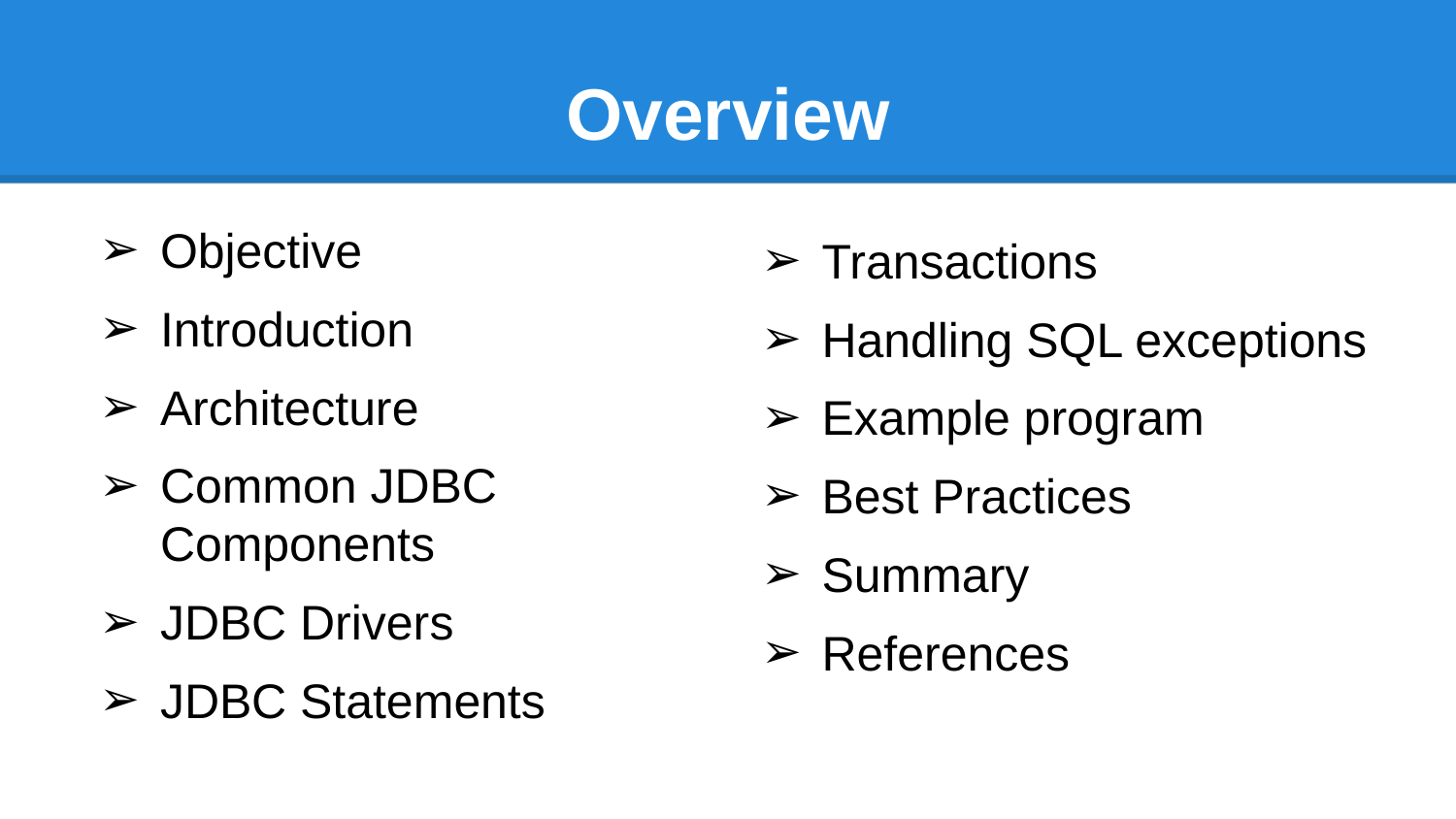

# Overview
Objective
Introduction
Architecture
Common JDBC Components
JDBC Drivers
JDBC Statements
Transactions
Handling SQL exceptions
Example program
Best Practices
Summary
References